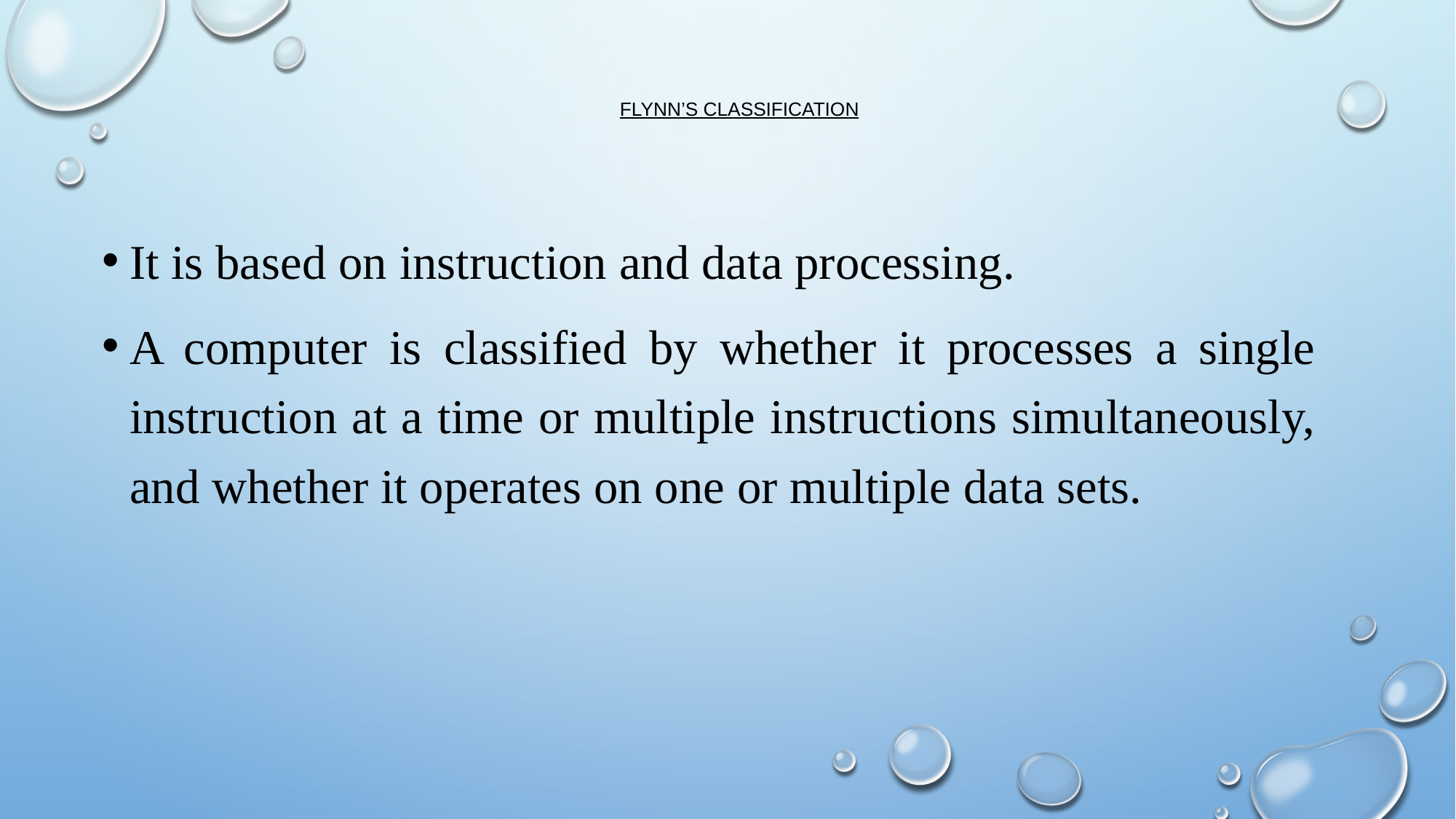

# Flynn’s Classification
It is based on instruction and data processing.
A computer is classified by whether it processes a single instruction at a time or multiple instructions simultaneously, and whether it operates on one or multiple data sets.